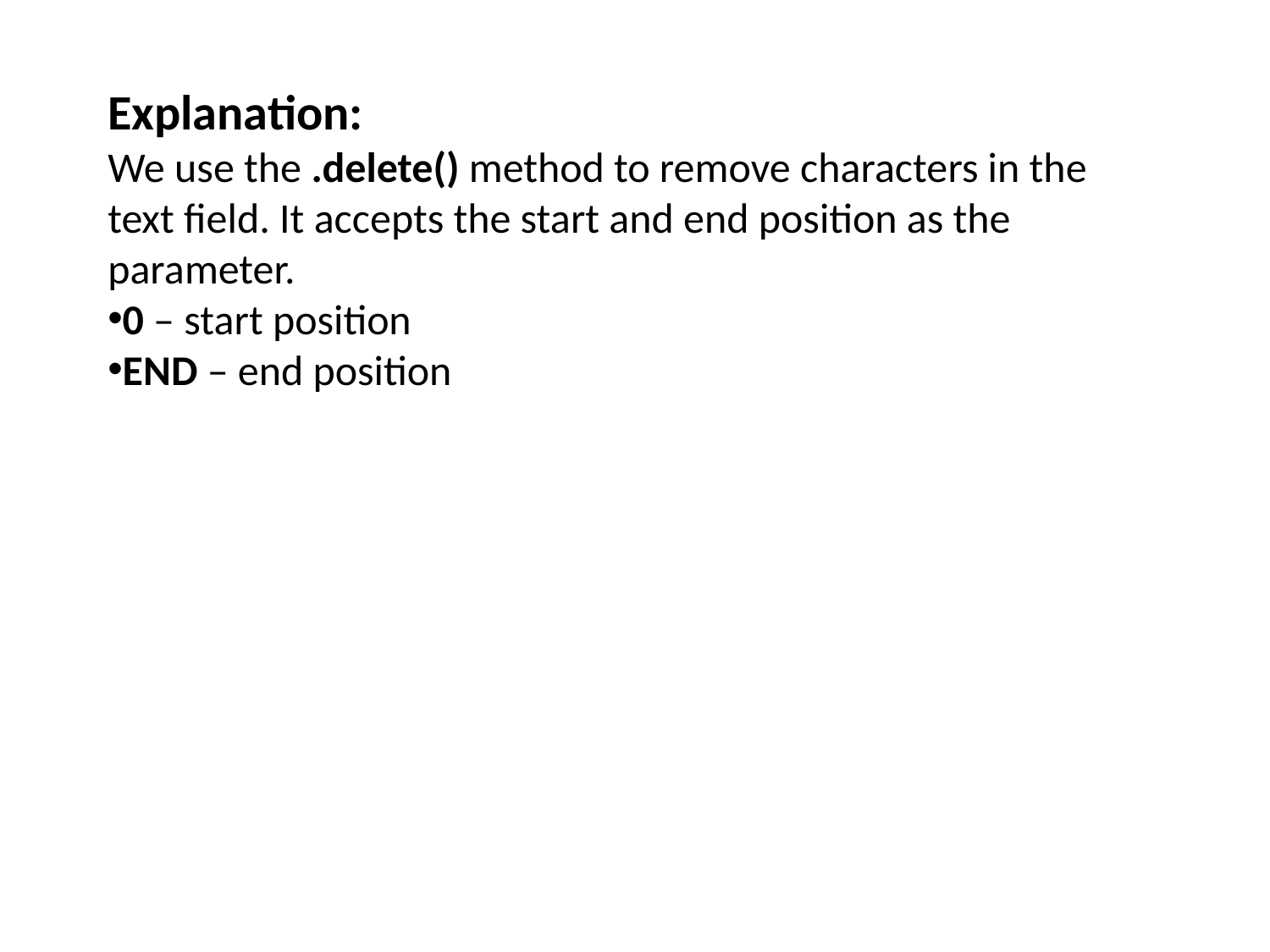

Explanation:
We use the .delete() method to remove characters in the text field. It accepts the start and end position as the parameter.
0 – start position
END – end position